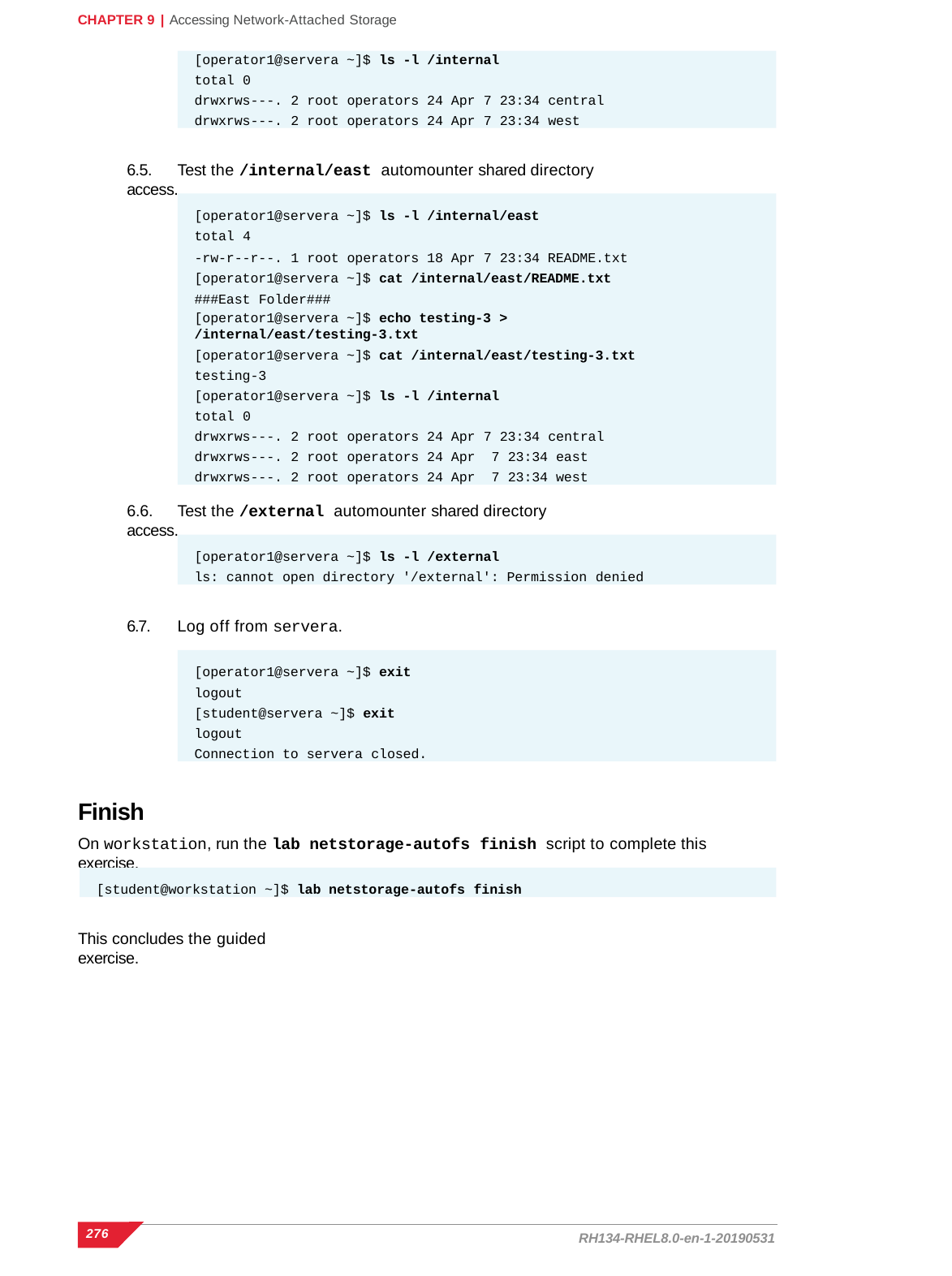

CHAPTER 9 | Accessing Network-Attached Storage
[operator1@servera ~]$ ls -l /internal
total 0
drwxrws---. 2 root operators 24 Apr 7 23:34 central
drwxrws---. 2 root operators 24 Apr 7 23:34 west
6.5.	Test the /internal/east automounter shared directory access.
[operator1@servera ~]$ ls -l /internal/east
total 4
-rw-r--r--. 1 root operators 18 Apr 7 23:34 README.txt  [operator1@servera ~]$ cat /internal/east/README.txt  ###East Folder###
[operator1@servera ~]$ echo testing-3 > /internal/east/testing-3.txt
[operator1@servera ~]$ cat /internal/east/testing-3.txt
testing-3
[operator1@servera ~]$ ls -l /internal
total 0
drwxrws---. 2 root operators 24 Apr 7 23:34 central
drwxrws---. 2 root operators 24 Apr  7 23:34 east
drwxrws---. 2 root operators 24 Apr  7 23:34 west
6.6.	Test the /external automounter shared directory access.
[operator1@servera ~]$ ls -l /external
ls: cannot open directory '/external': Permission denied
6.7.	Log off from servera.
[operator1@servera ~]$ exit
logout
[student@servera ~]$ exit
logout
Connection to servera closed.
Finish
On workstation, run the lab netstorage-autofs finish script to complete this exercise.
[student@workstation ~]$ lab netstorage-autofs finish
This concludes the guided exercise.

276

RH134-RHEL8.0-en-1-20190531